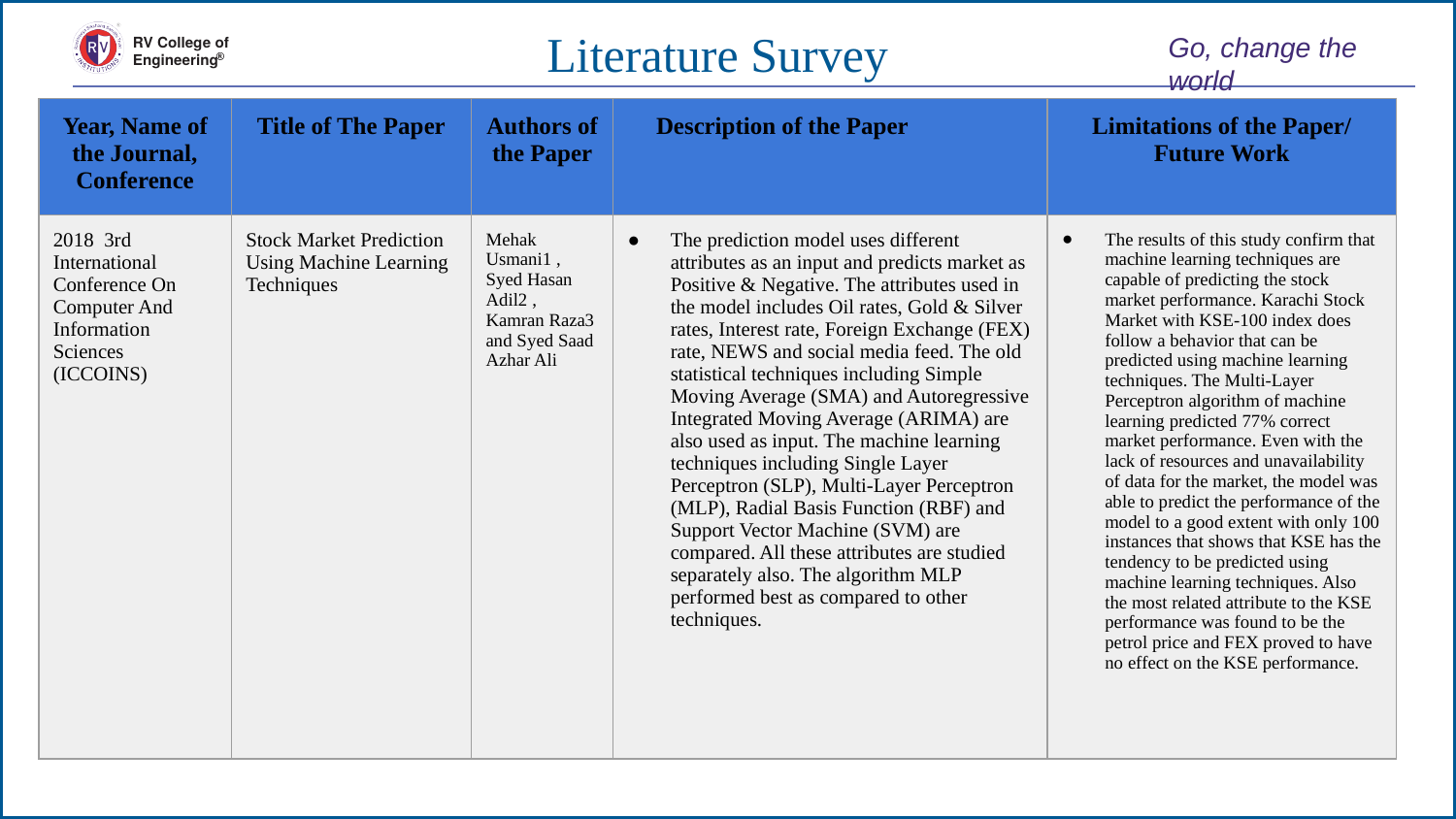

Literature Survey
| Year, Name of the Journal, Conference | Title of The Paper | Authors of the Paper | Description of the Paper | Limitations of the Paper/ Future Work |
| --- | --- | --- | --- | --- |
| 2018 3rd International Conference On Computer And Information Sciences (ICCOINS) | Stock Market Prediction Using Machine Learning Techniques | Mehak Usmani1 , Syed Hasan Adil2 , Kamran Raza3 and Syed Saad Azhar Ali | The prediction model uses different attributes as an input and predicts market as Positive & Negative. The attributes used in the model includes Oil rates, Gold & Silver rates, Interest rate, Foreign Exchange (FEX) rate, NEWS and social media feed. The old statistical techniques including Simple Moving Average (SMA) and Autoregressive Integrated Moving Average (ARIMA) are also used as input. The machine learning techniques including Single Layer Perceptron (SLP), Multi-Layer Perceptron (MLP), Radial Basis Function (RBF) and Support Vector Machine (SVM) are compared. All these attributes are studied separately also. The algorithm MLP performed best as compared to other techniques. | The results of this study confirm that machine learning techniques are capable of predicting the stock market performance. Karachi Stock Market with KSE-100 index does follow a behavior that can be predicted using machine learning techniques. The Multi-Layer Perceptron algorithm of machine learning predicted 77% correct market performance. Even with the lack of resources and unavailability of data for the market, the model was able to predict the performance of the model to a good extent with only 100 instances that shows that KSE has the tendency to be predicted using machine learning techniques. Also the most related attribute to the KSE performance was found to be the petrol price and FEX proved to have no effect on the KSE performance. |

*
11